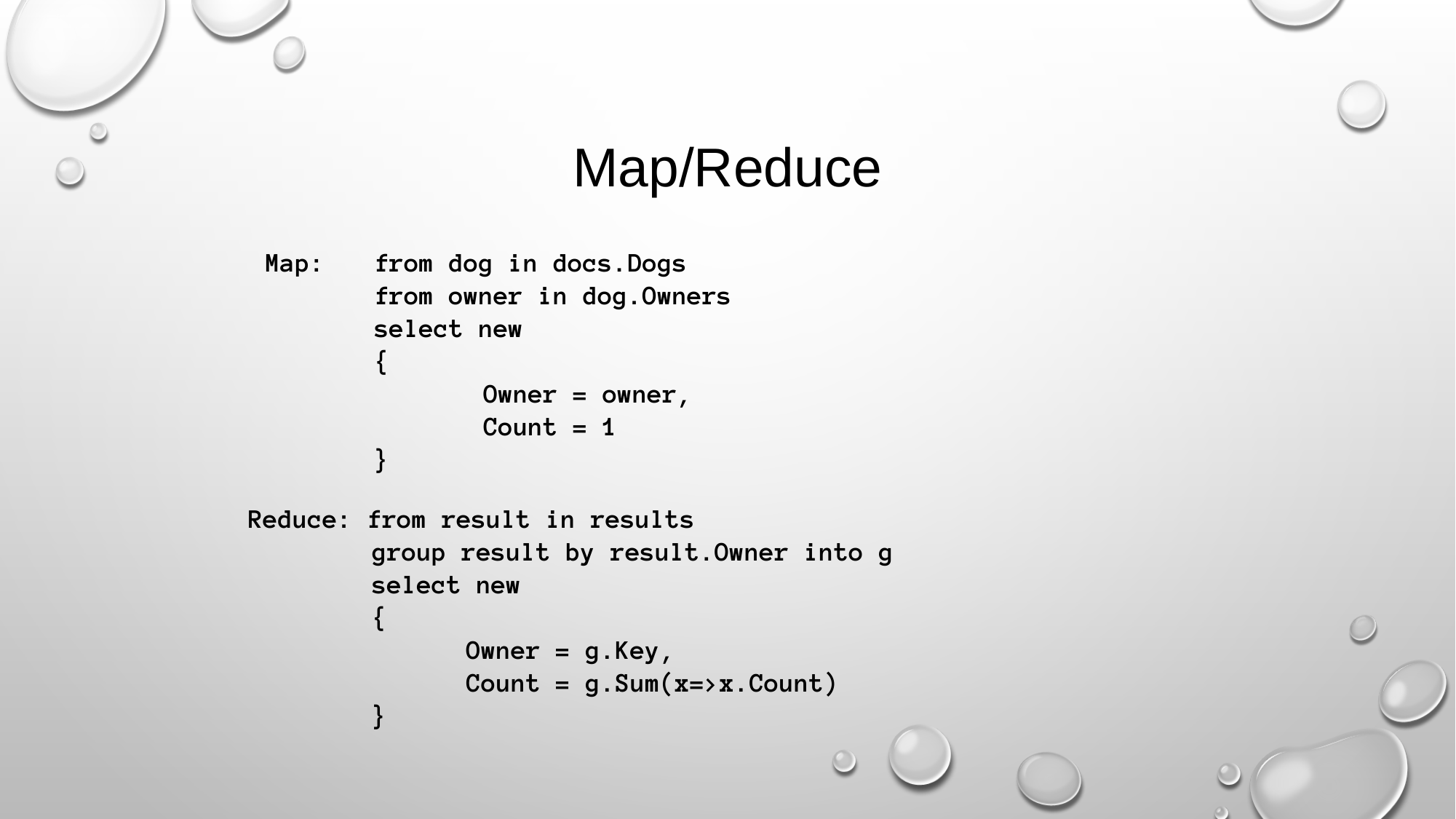

# Map/Reduce
Map: 	from dog in docs.Dogs
	from owner in dog.Owners
	select new
	{
		Owner = owner,
		Count = 1
	}

Reduce: from result in results
	 group result by result.Owner into g
	 select new
	 {
		Owner = g.Key,
		Count = g.Sum(x=>x.Count)
	 }